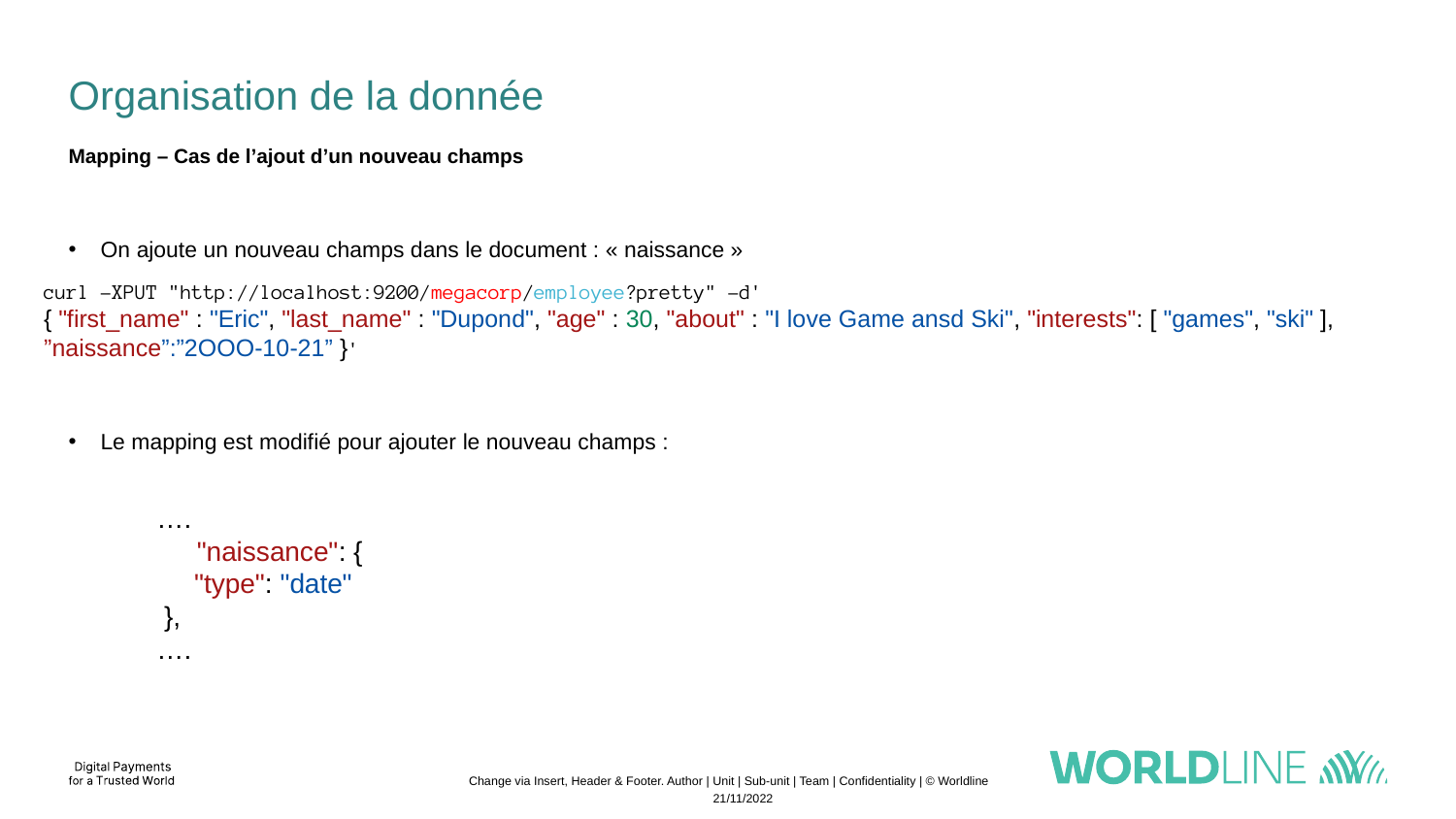

# Organisation de la donnée
Mapping – Cas de l’ajout d’un nouveau champs
On ajoute un nouveau champs dans le document : « naissance »

Le mapping est modifié pour ajouter le nouveau champs :
curl -XPUT "http://localhost:9200/megacorp/employee?pretty" -d' { "first_name" : "Eric", "last_name" : "Dupond", "age" : 30, "about" : "I love Game ansd Ski", "interests": [ "games", "ski" ],
”naissance”:”2OOO-10-21” }'
               ….
	 "naissance": {
                    "type": "date"
                },
               ….
Change via Insert, Header & Footer. Author | Unit | Sub-unit | Team | Confidentiality | © Worldline
21/11/2022